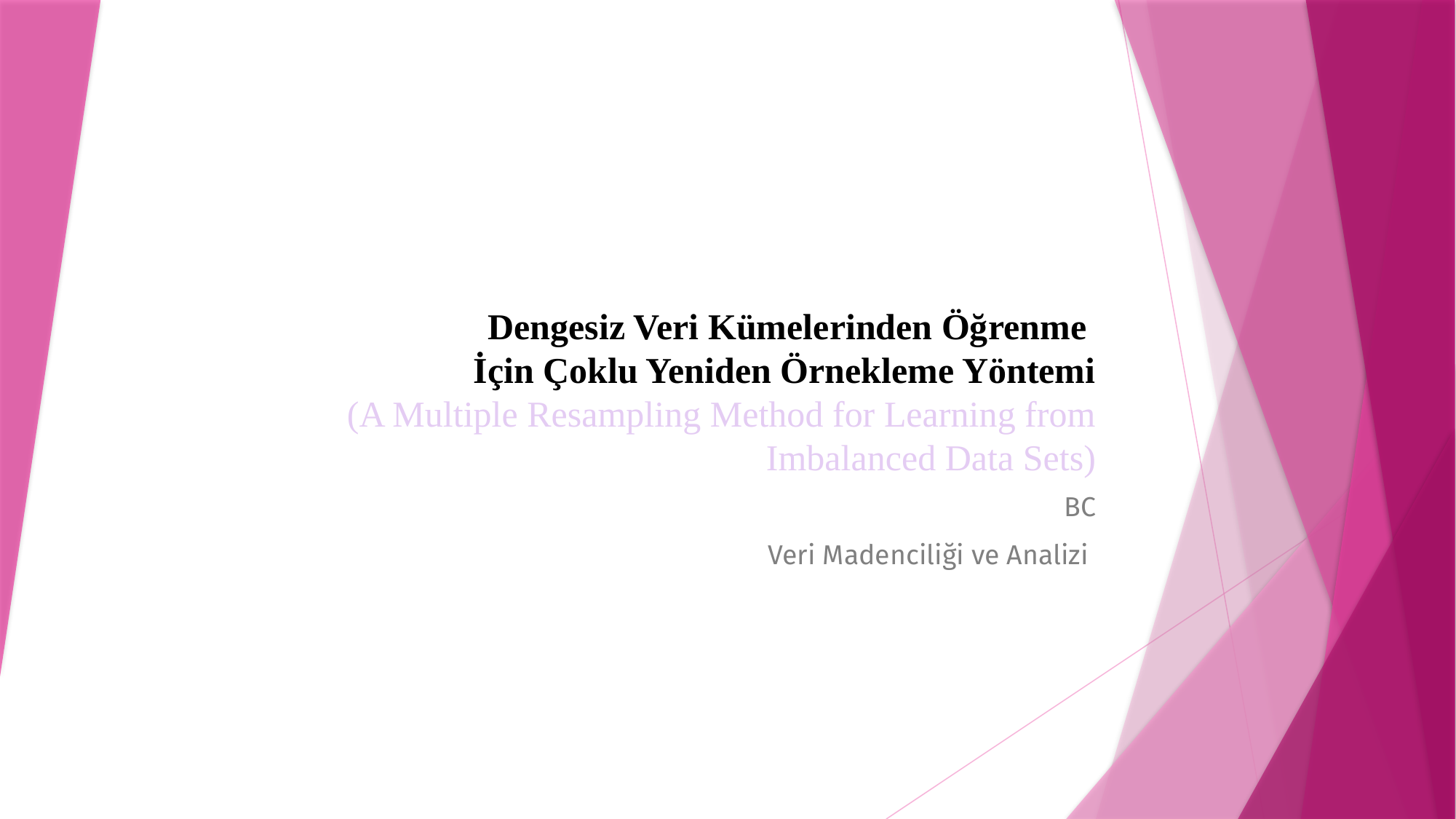

# Dengesiz Veri Kümelerinden Öğrenme İçin Çoklu Yeniden Örnekleme Yöntemi (A Multiple Resampling Method for Learning from Imbalanced Data Sets)
BC
Veri Madenciliği ve Analizi